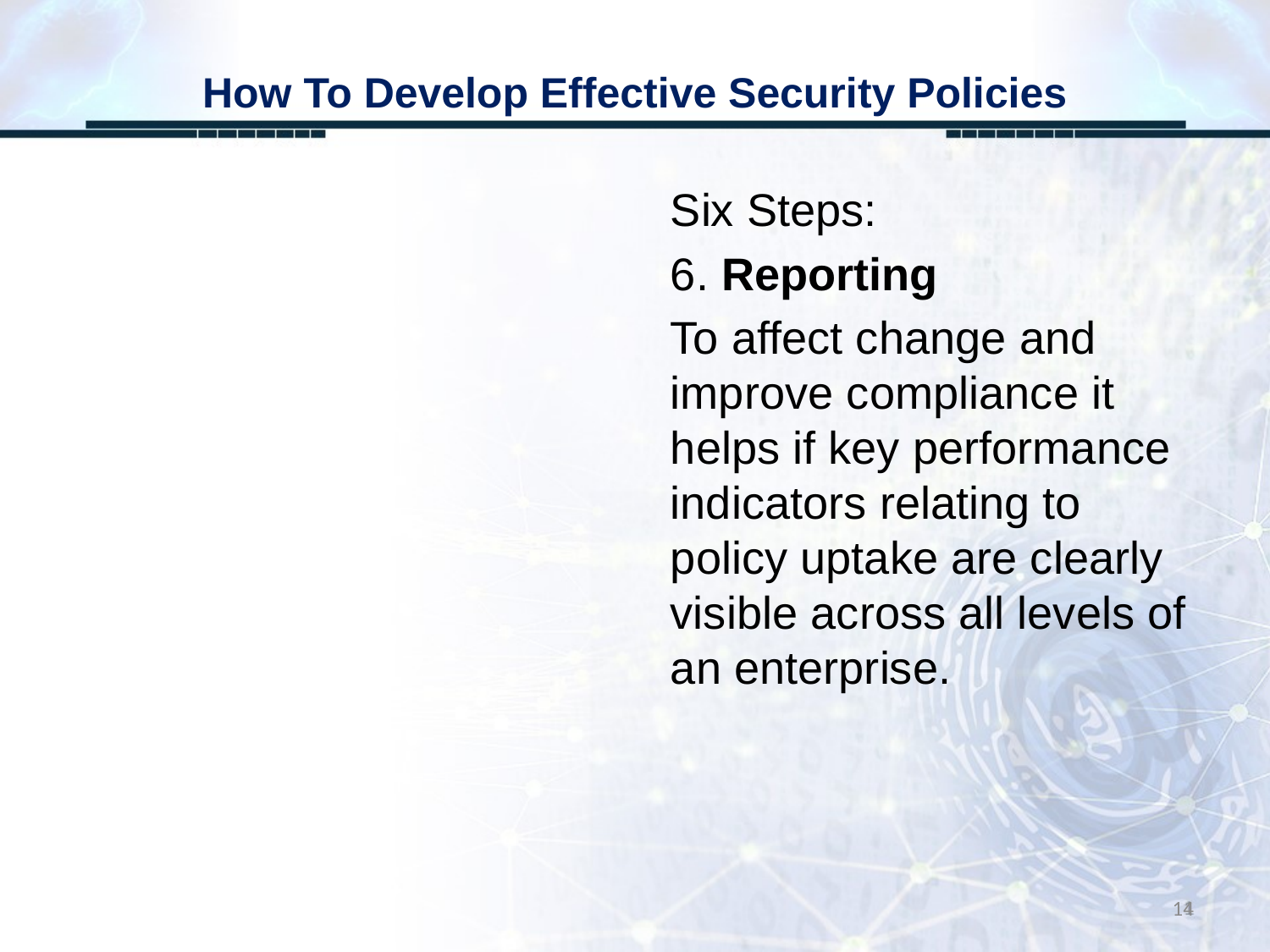

# How To Develop Effective Security Policies
Six Steps:
6. Reporting
To affect change and improve compliance it helps if key performance indicators relating to policy uptake are clearly visible across all levels of an enterprise.
14